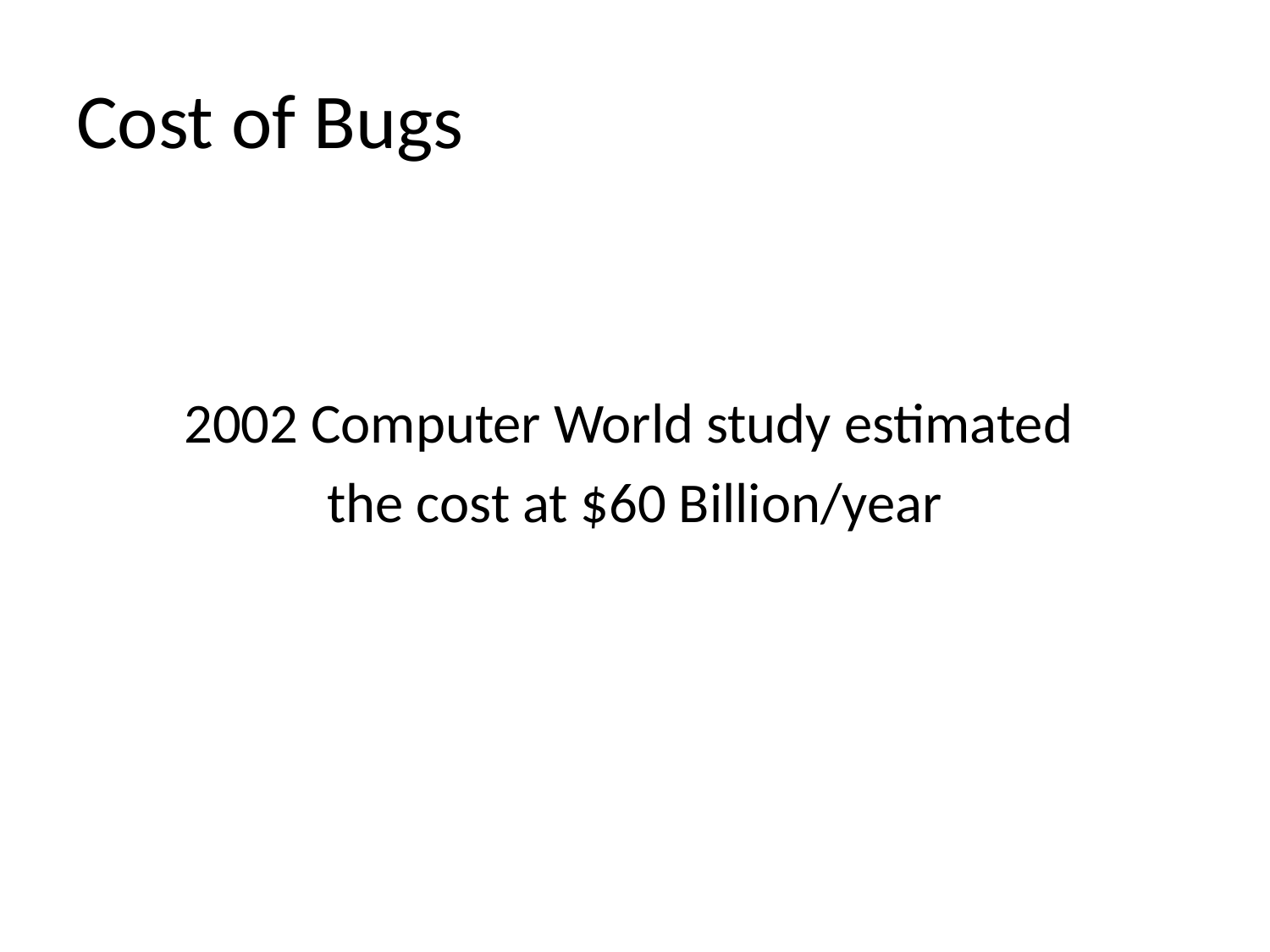

# Cost of Bugs

2002 Computer World study estimated
the cost at $60 Billion/year